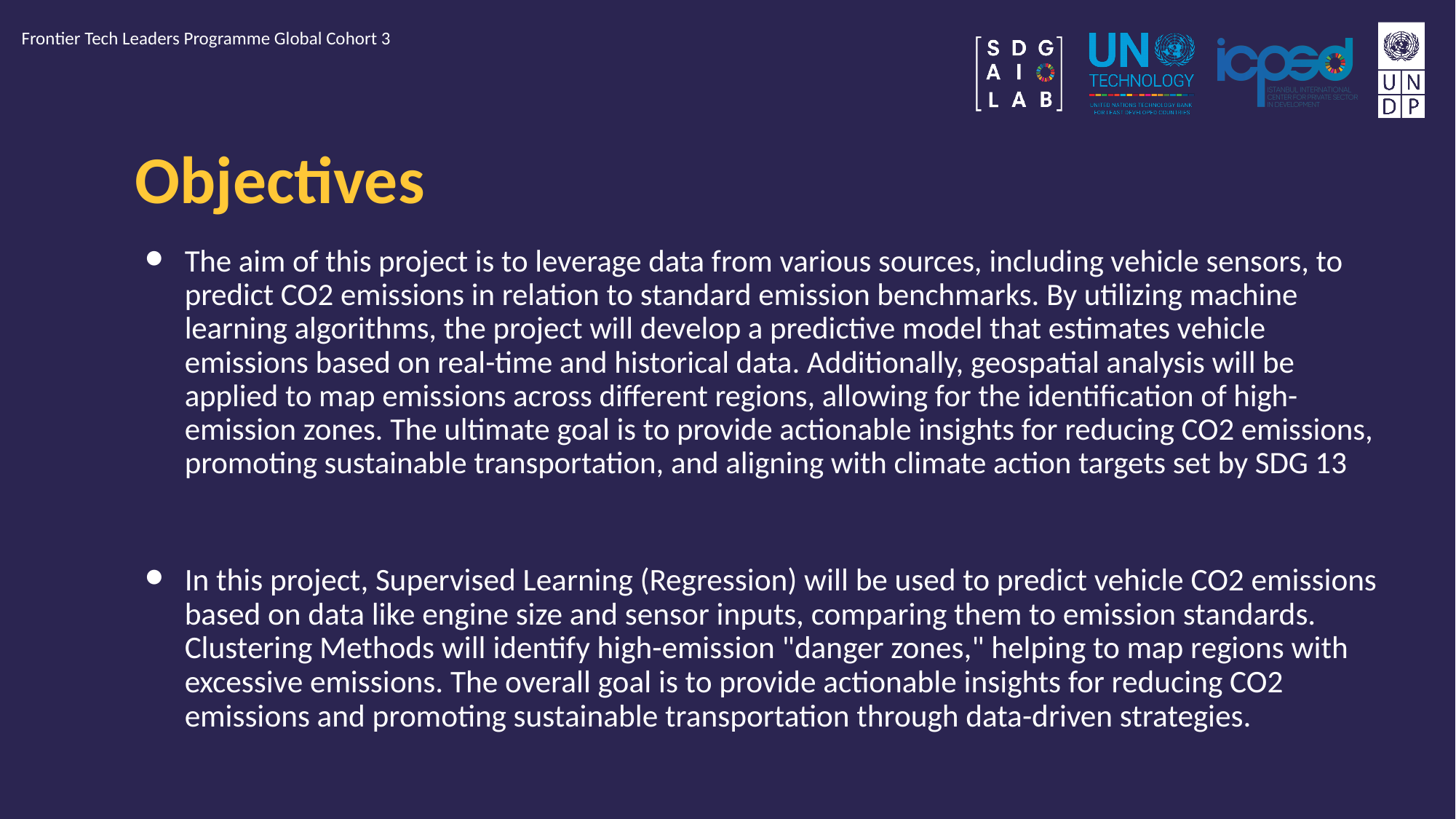

Frontier Tech Leaders Programme Global Cohort 3
# Objectives
The aim of this project is to leverage data from various sources, including vehicle sensors, to predict CO2 emissions in relation to standard emission benchmarks. By utilizing machine learning algorithms, the project will develop a predictive model that estimates vehicle emissions based on real-time and historical data. Additionally, geospatial analysis will be applied to map emissions across different regions, allowing for the identification of high-emission zones. The ultimate goal is to provide actionable insights for reducing CO2 emissions, promoting sustainable transportation, and aligning with climate action targets set by SDG 13

In this project, Supervised Learning (Regression) will be used to predict vehicle CO2 emissions based on data like engine size and sensor inputs, comparing them to emission standards. Clustering Methods will identify high-emission "danger zones," helping to map regions with excessive emissions. The overall goal is to provide actionable insights for reducing CO2 emissions and promoting sustainable transportation through data-driven strategies.